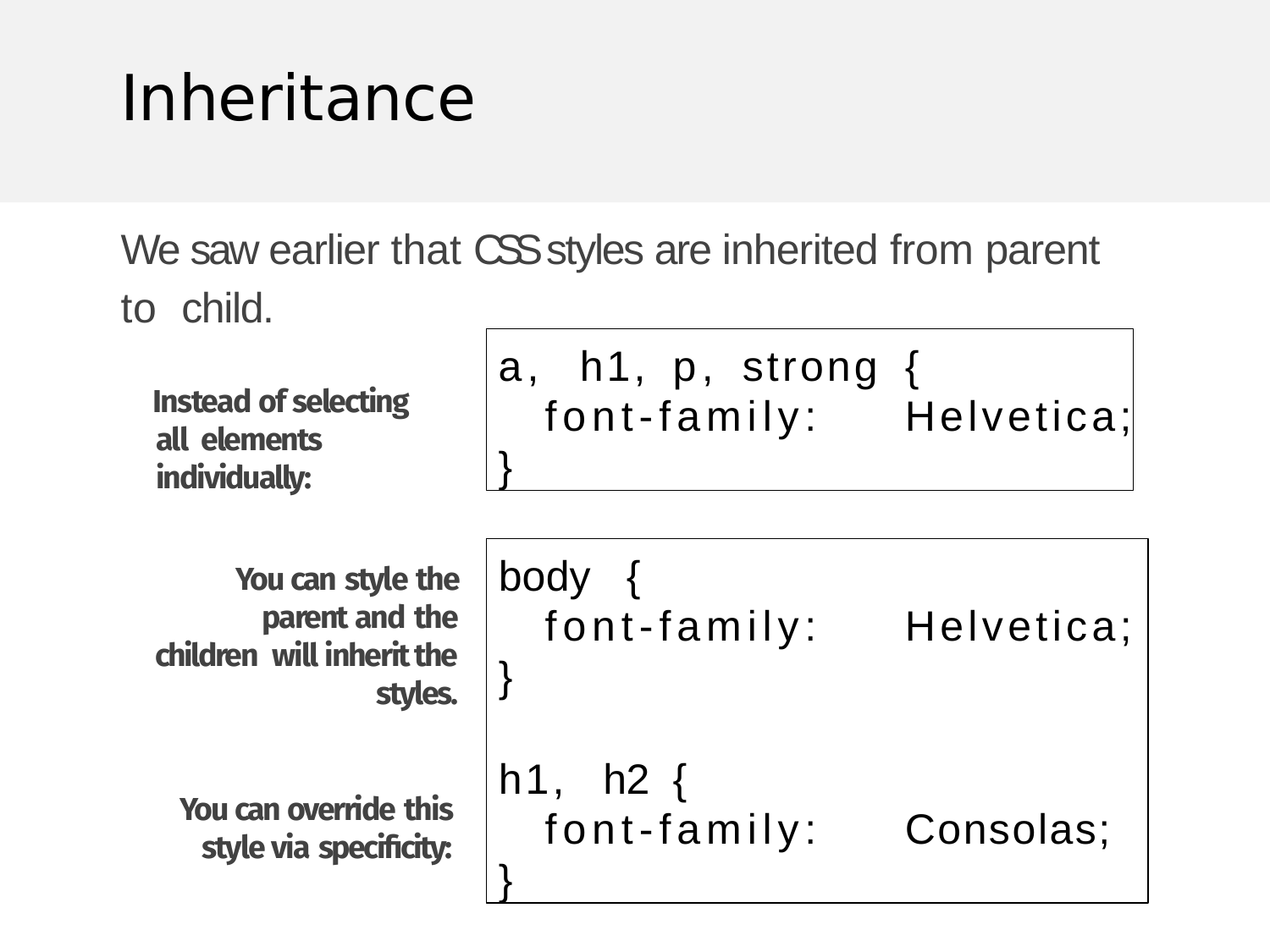

# Inheritance
We saw earlier that CSS styles are inherited from parent to  child.
a,	h1,	p,	strong	{
font-family:	Helvetica;
}
Instead of selecting all  elements individually:
body	{
font-family:	Helvetica;
}

h1,	h2	{
font-family:	Consolas;
}
You can style the  parent and the children  will inherit the styles.
You can override this  style via specificity: